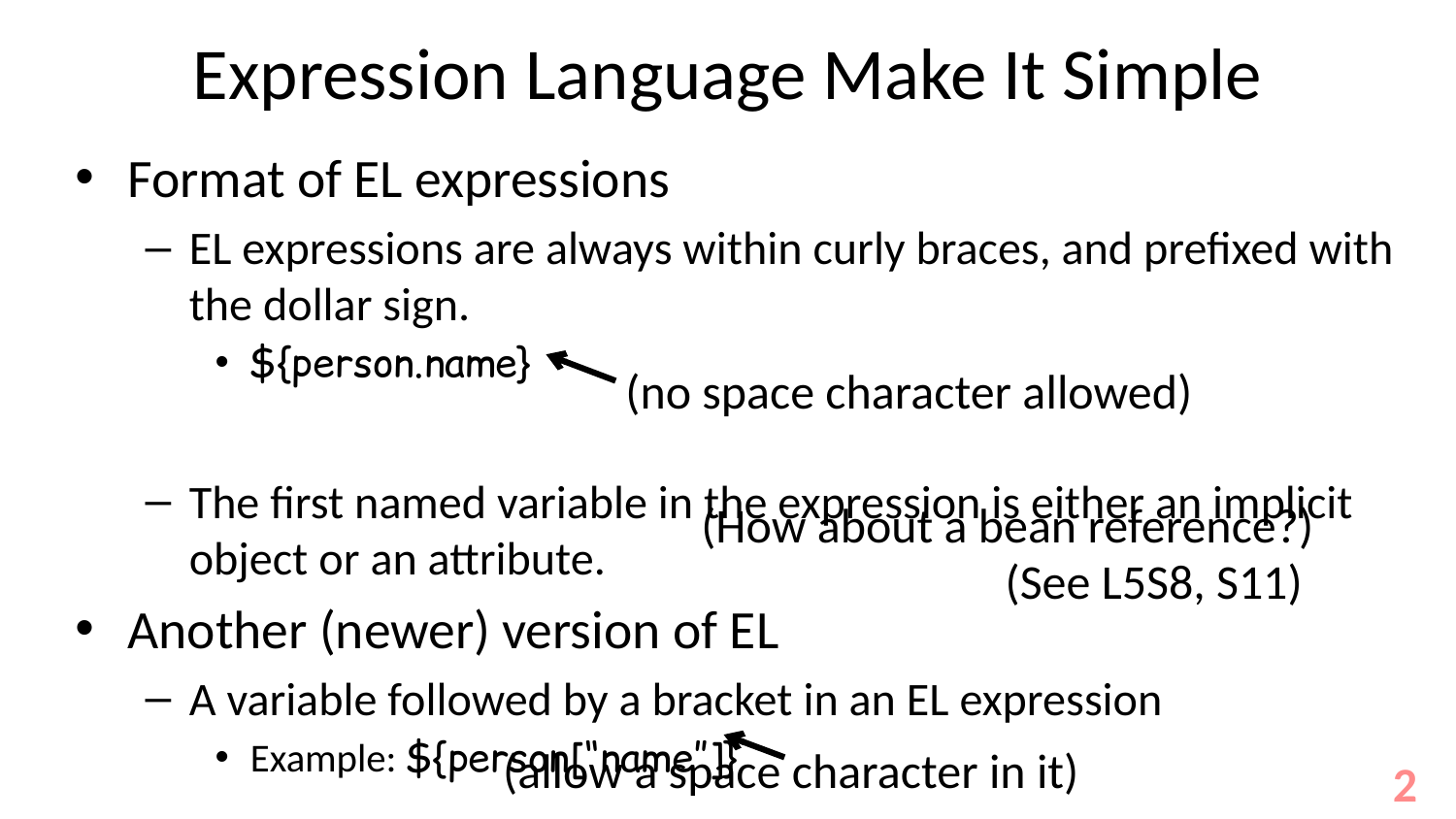

# Expression Language Make It Simple
Format of EL expressions
EL expressions are always within curly braces, and prefixed with the dollar sign.
${person.name}

The first named variable in the expression is either an implicit object or an attribute.
Another (newer) version of EL
A variable followed by a bracket in an EL expression
Example: ${person[“name”]}

(no space character allowed)
(How about a bean reference?)
(See L5S8, S11)
(allow a space character in it)
2